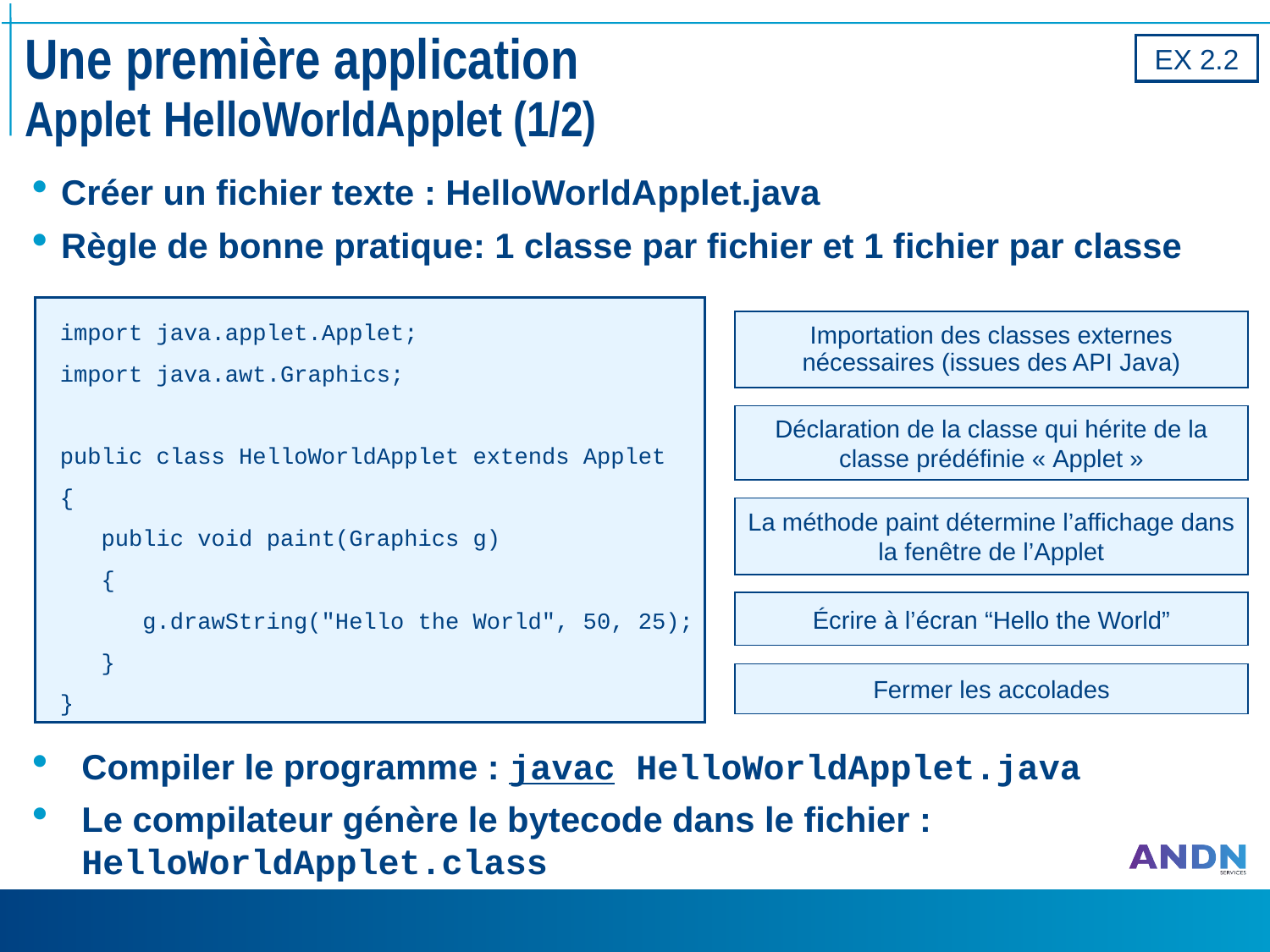

# Une première application Applet HelloWorldApplet (1/2)
EX 2.2
Créer un fichier texte : HelloWorldApplet.java
Règle de bonne pratique: 1 classe par fichier et 1 fichier par classe
import java.applet.Applet;
import java.awt.Graphics;

public class HelloWorldApplet extends Applet
{
   public void paint(Graphics g)
   {
      g.drawString("Hello the World", 50, 25);
   }
}
Importation des classes externes nécessaires (issues des API Java)
Déclaration de la classe qui hérite de la classe prédéfinie « Applet »
La méthode paint détermine l’affichage dans la fenêtre de l’Applet
Écrire à l’écran “Hello the World”
Fermer les accolades
Compiler le programme : javac HelloWorldApplet.java
Le compilateur génère le bytecode dans le fichier : HelloWorldApplet.class